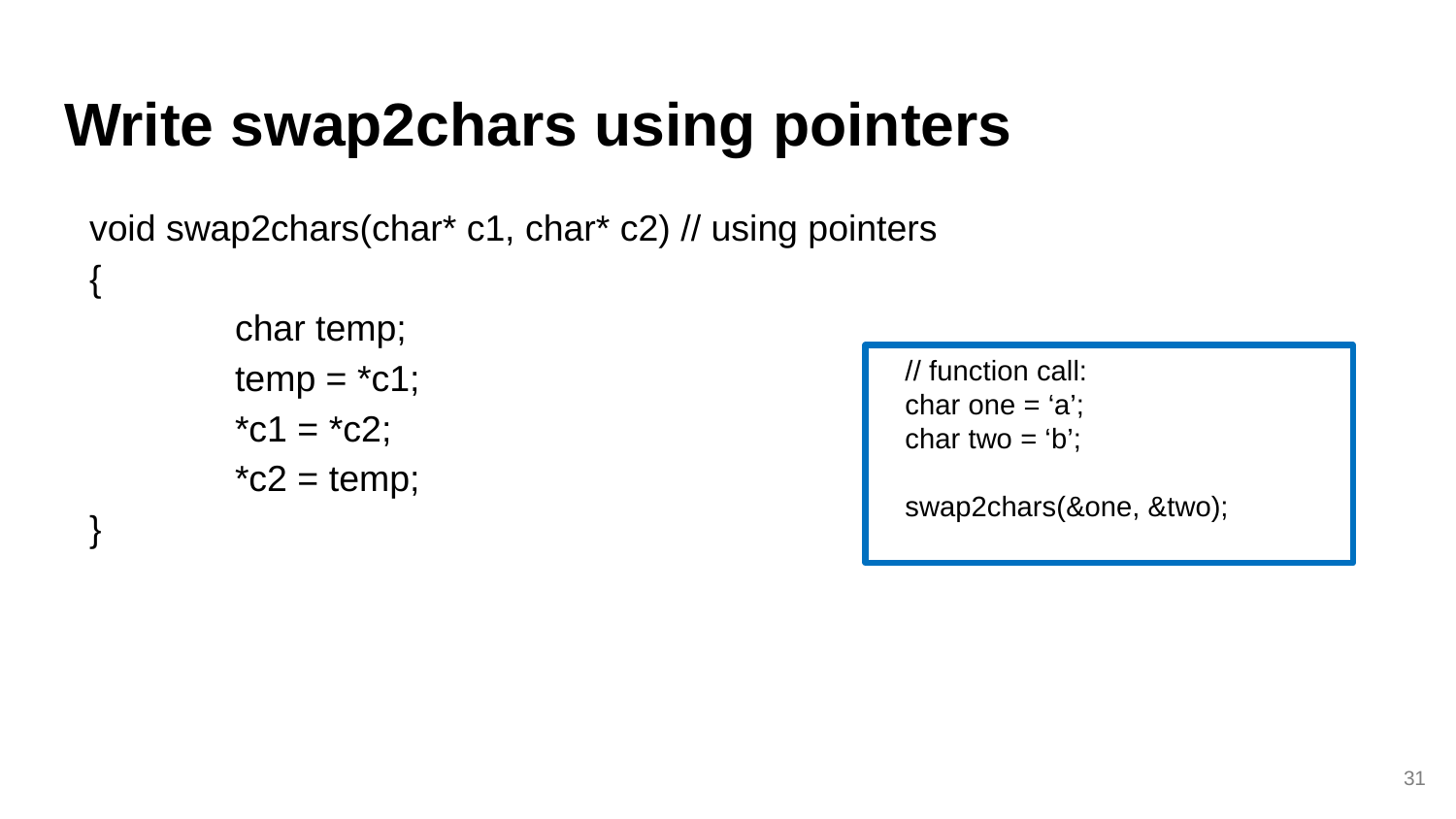

# Write swap2chars using pointers
void swap2chars(char* c1, char* c2) // using pointers
{
	char temp;
	temp = *c1;
	*c1 = *c2;
	*c2 = temp;
}

// function call:
char one = ‘a’;
char two = ‘b’;

swap2chars(&one, &two);

31